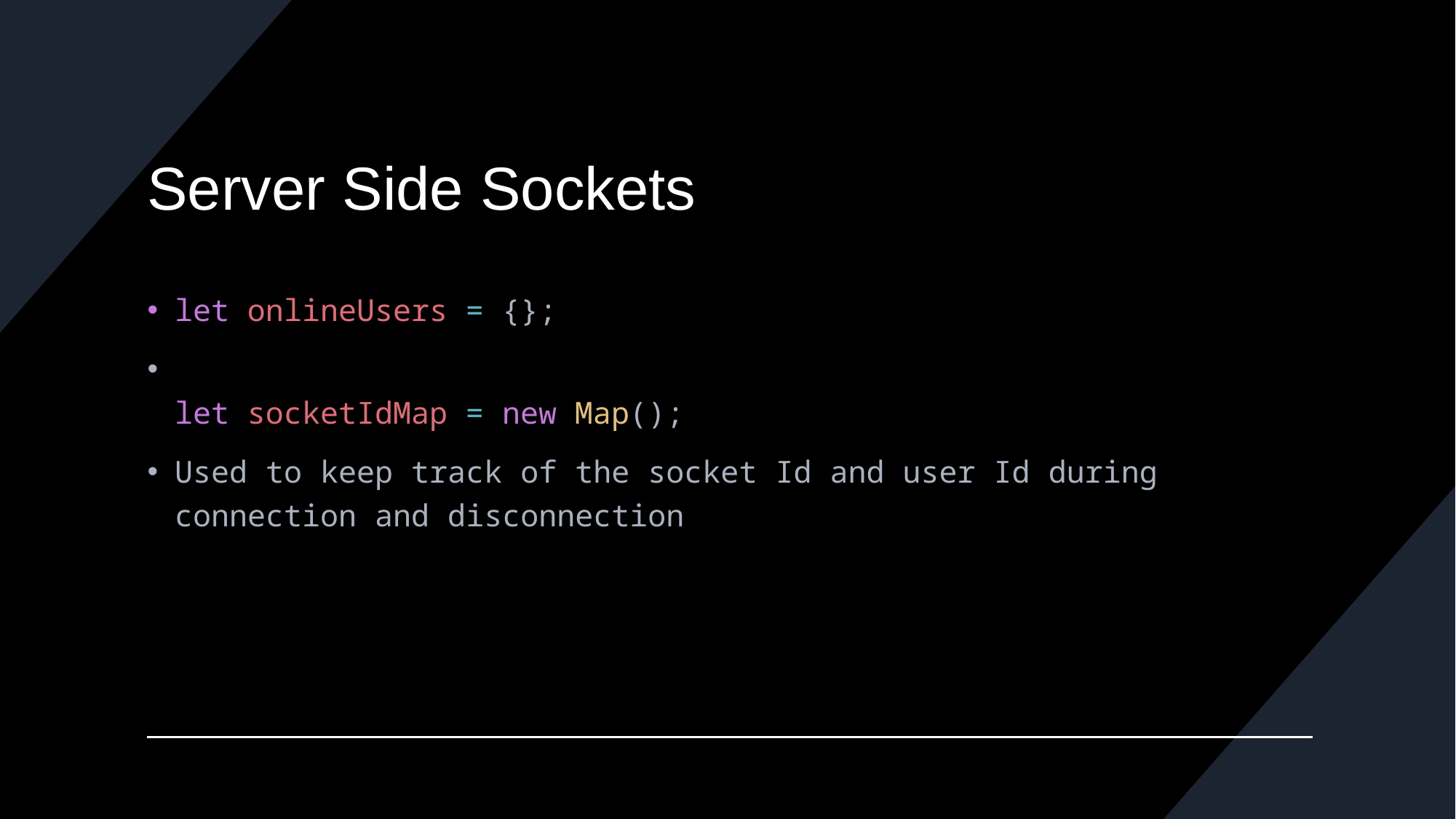

# Server Side Sockets
let onlineUsers = {};
let socketIdMap = new Map();
Used to keep track of the socket Id and user Id during connection and disconnection